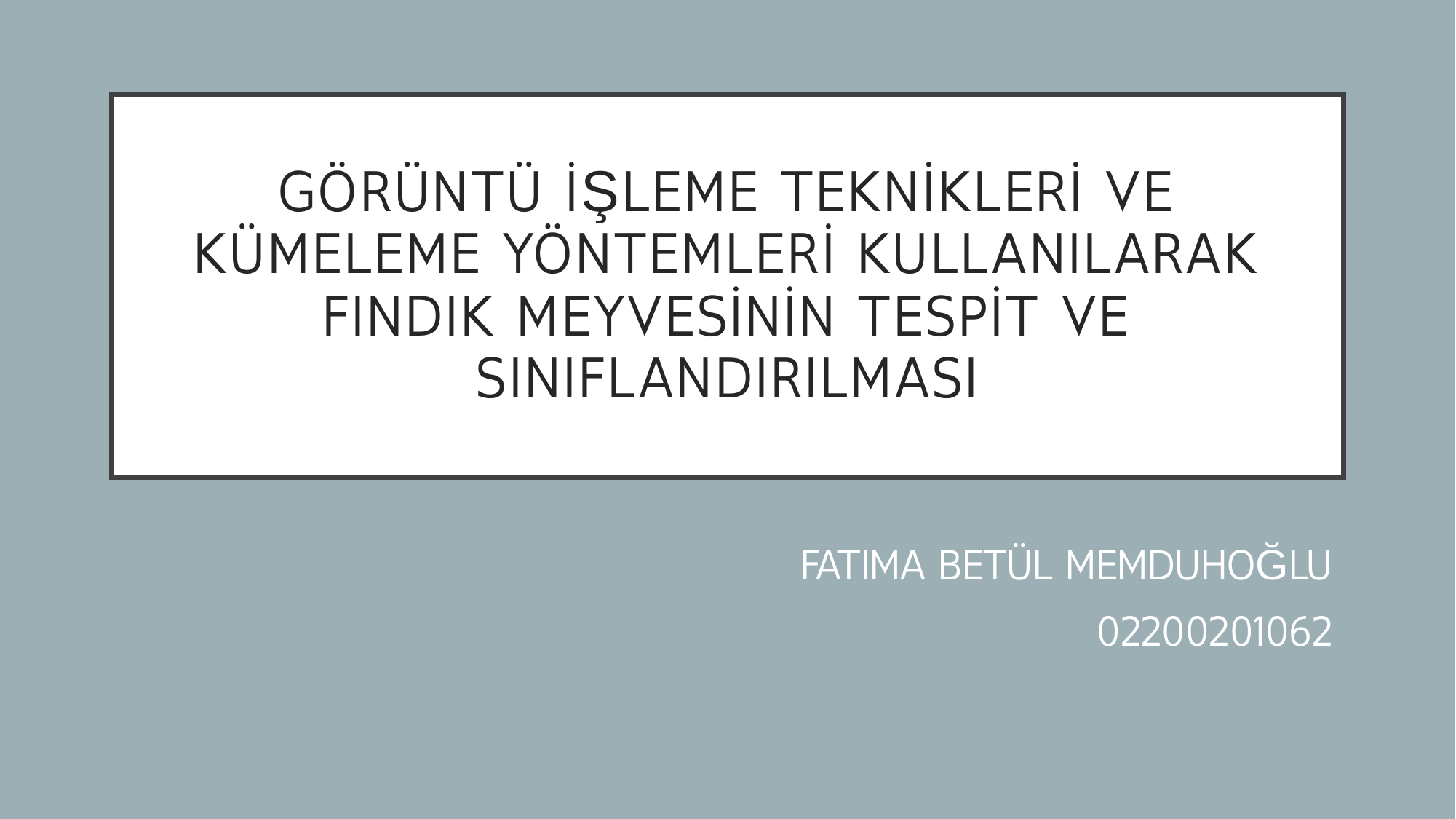

# Görüntü işleme teknikleri ve kümeleme yöntemleri kullanılarak fındık meyvesinin tespit ve sınıflandırılması
FATIMA BETÜL MEMDUHOĞLU
02200201062